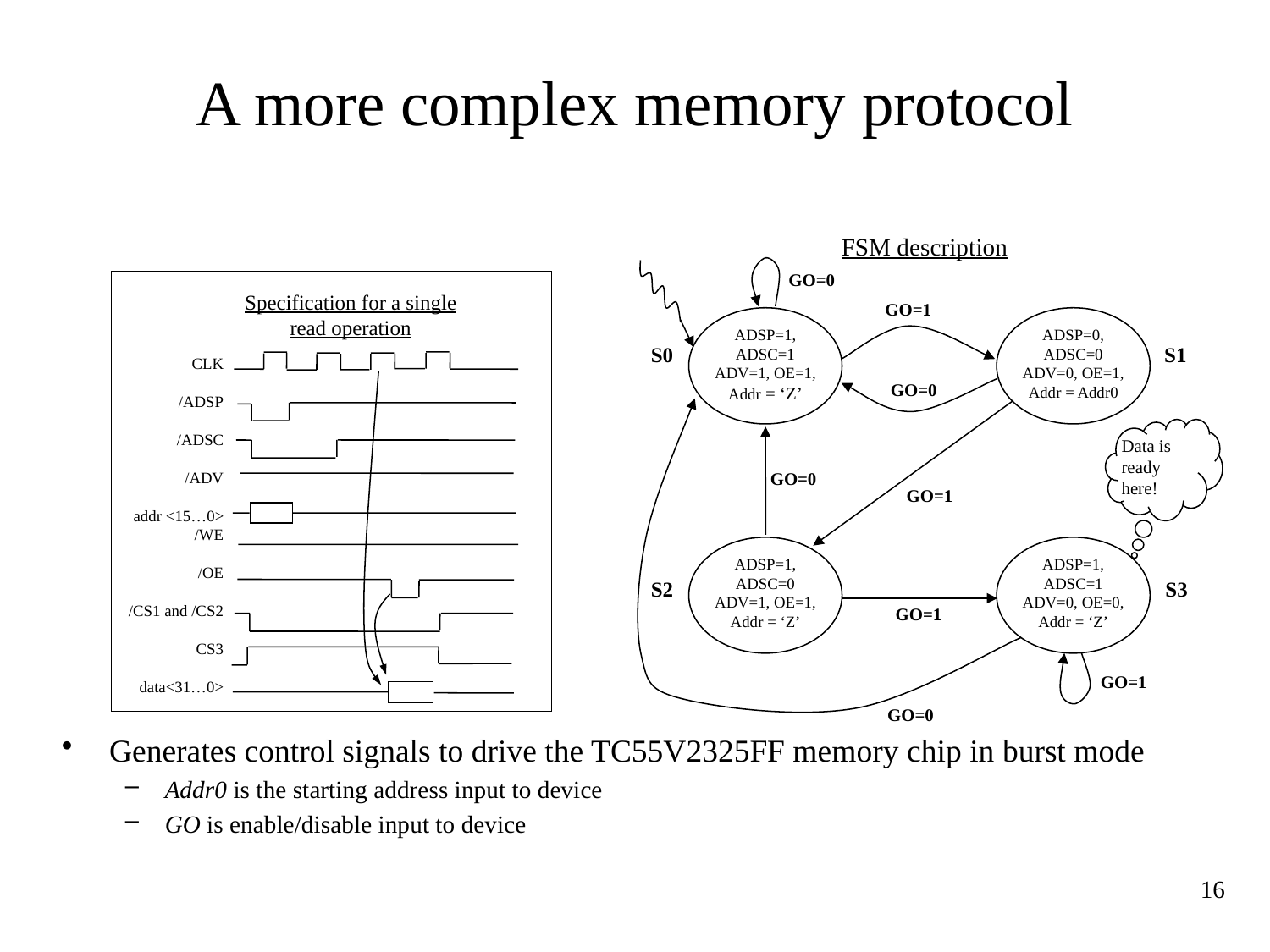

# A more complex memory protocol
FSM description

GO=0
GO=1
ADSP=1,
ADSC=1
ADV=1, OE=1, Addr = ‘Z’
ADSP=0,
ADSC=0
ADV=0, OE=1, Addr = Addr0

S0
S1

GO=0

Data is ready here!

GO=0
GO=1
ADSP=1,
ADSC=0
ADV=1, OE=1, Addr = ‘Z’
ADSP=1,
ADSC=1
ADV=0, OE=0, Addr = ‘Z’
S2
S3

GO=1

GO=1
GO=0

Specification for a single read operation
CLK

/ADSP

/ADSC

/ADV

addr <15…0>
/WE

/OE

/CS1 and /CS2

CS3

data<31…0>

Generates control signals to drive the TC55V2325FF memory chip in burst mode
Addr0 is the starting address input to device
GO is enable/disable input to device
16